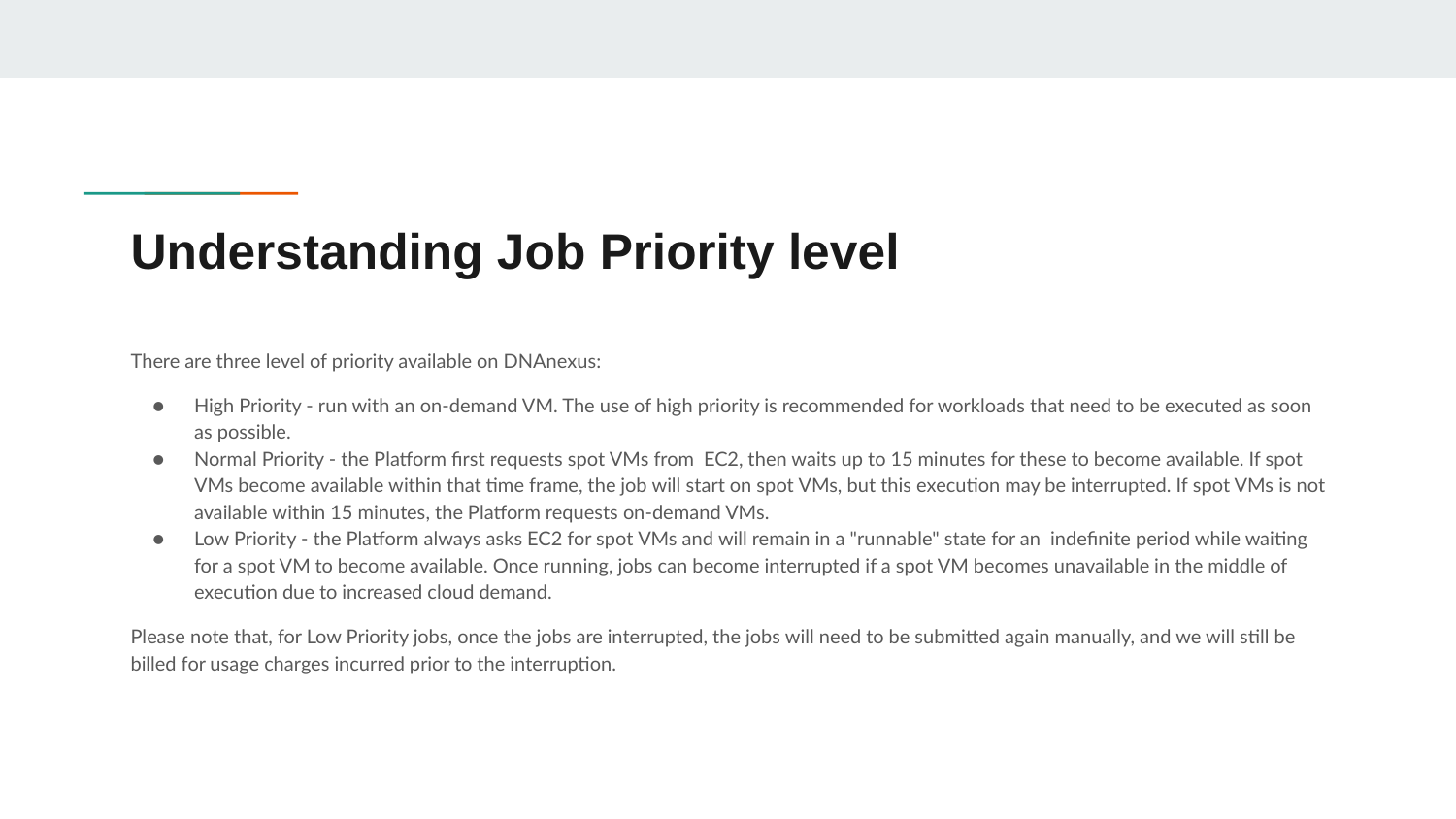

# Understanding Job Priority level
There are three level of priority available on DNAnexus:
High Priority - run with an on-demand VM. The use of high priority is recommended for workloads that need to be executed as soon as possible.
Normal Priority - the Platform first requests spot VMs from  EC2, then waits up to 15 minutes for these to become available. If spot VMs become available within that time frame, the job will start on spot VMs, but this execution may be interrupted. If spot VMs is not available within 15 minutes, the Platform requests on-demand VMs.
Low Priority - the Platform always asks EC2 for spot VMs and will remain in a "runnable" state for an  indefinite period while waiting for a spot VM to become available. Once running, jobs can become interrupted if a spot VM becomes unavailable in the middle of execution due to increased cloud demand.
Please note that, for Low Priority jobs, once the jobs are interrupted, the jobs will need to be submitted again manually, and we will still be billed for usage charges incurred prior to the interruption.